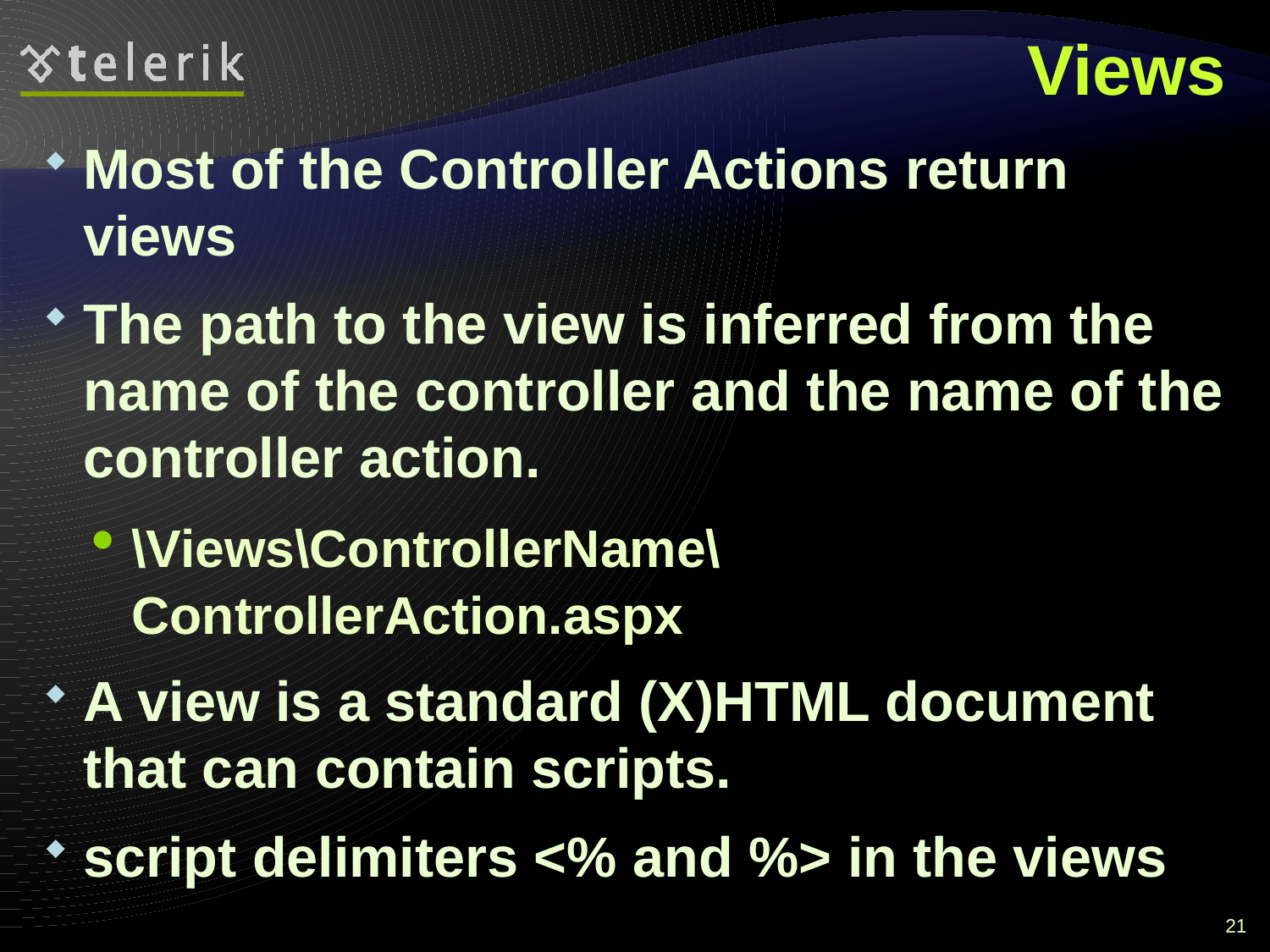

# Views
Most of the Controller Actions return views
The path to the view is inferred from the name of the controller and the name of the controller action.
\Views\ControllerName\ControllerAction.aspx
A view is a standard (X)HTML document that can contain scripts.
script delimiters <% and %> in the views
21